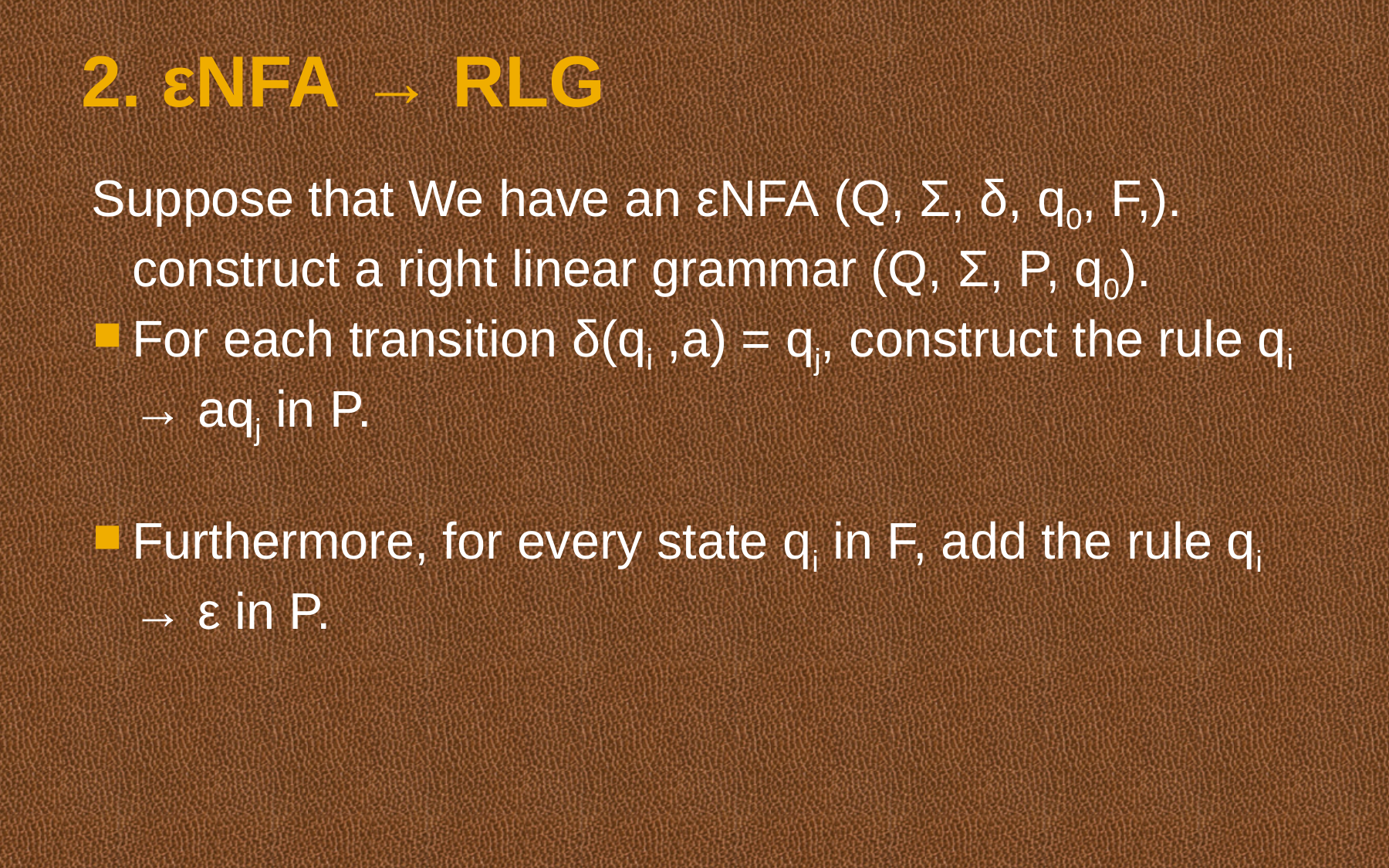

# 2. εNFA → RLG
Suppose that We have an εNFA (Q, Σ, δ, q0, F,). construct a right linear grammar (Q, Σ, P, q0).
For each transition δ(qi ,a) = qj, construct the rule qi → aqj in P.

Furthermore, for every state qi in F, add the rule qi → ε in P.
57